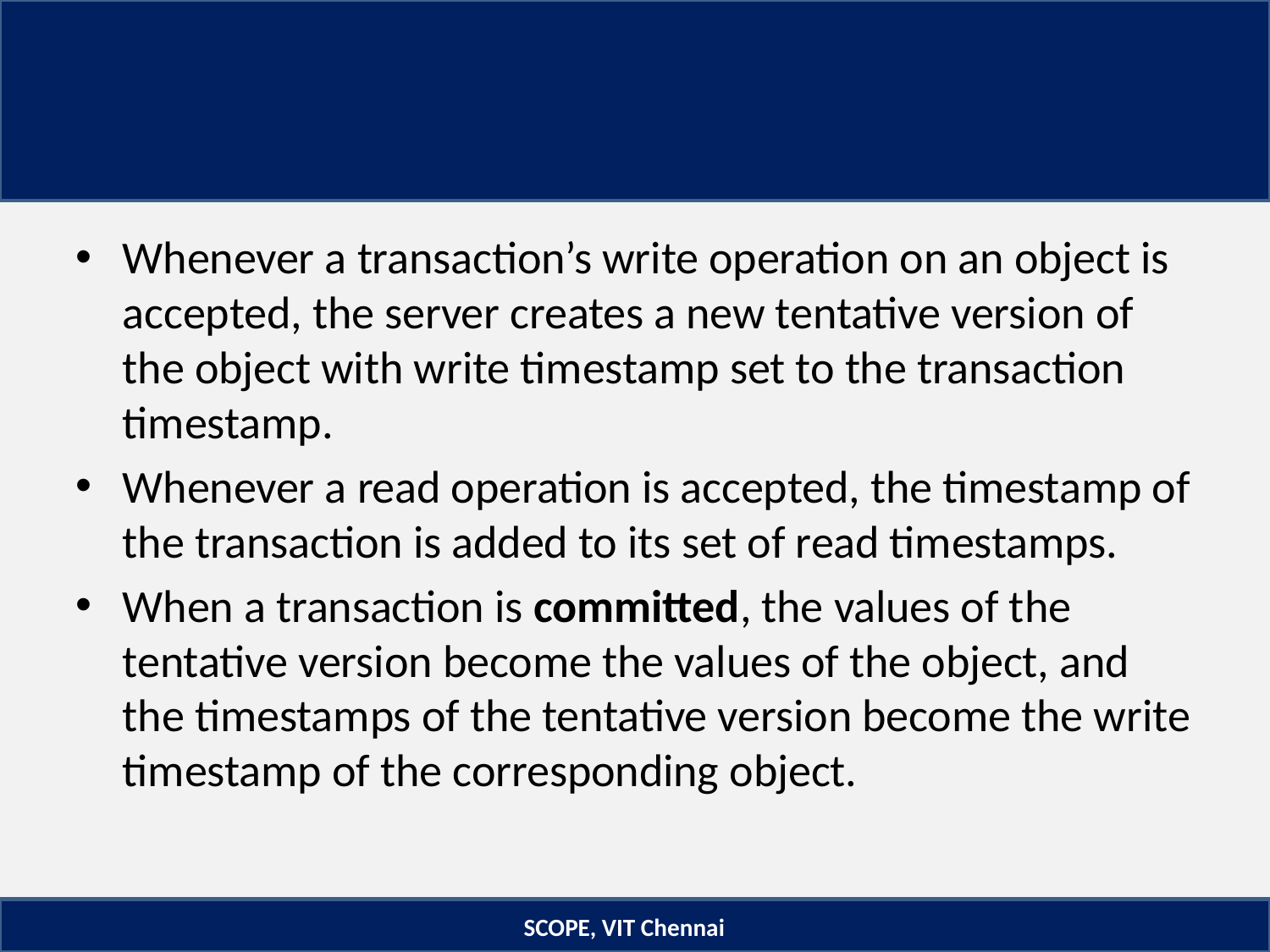

#
Whenever a transaction’s write operation on an object is accepted, the server creates a new tentative version of the object with write timestamp set to the transaction timestamp.
Whenever a read operation is accepted, the timestamp of the transaction is added to its set of read timestamps.
When a transaction is committed, the values of the tentative version become the values of the object, and the timestamps of the tentative version become the write timestamp of the corresponding object.

SCOPE, VIT Chennai